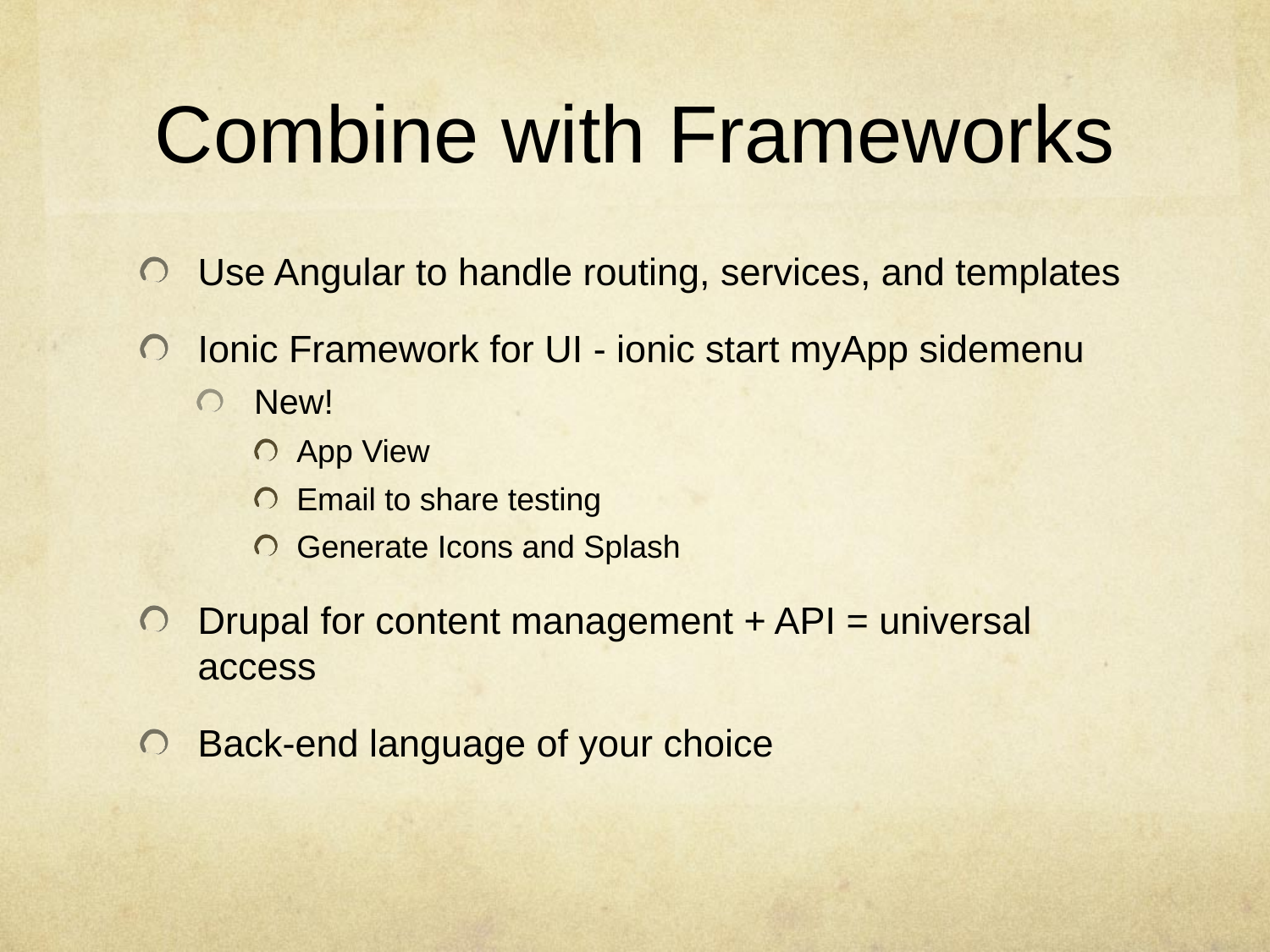

# Combine with Frameworks
Use Angular to handle routing, services, and templates
Ionic Framework for UI - ionic start myApp sidemenu
New!
App View
Email to share testing
Generate Icons and Splash
Drupal for content management + API = universal access
Back-end language of your choice